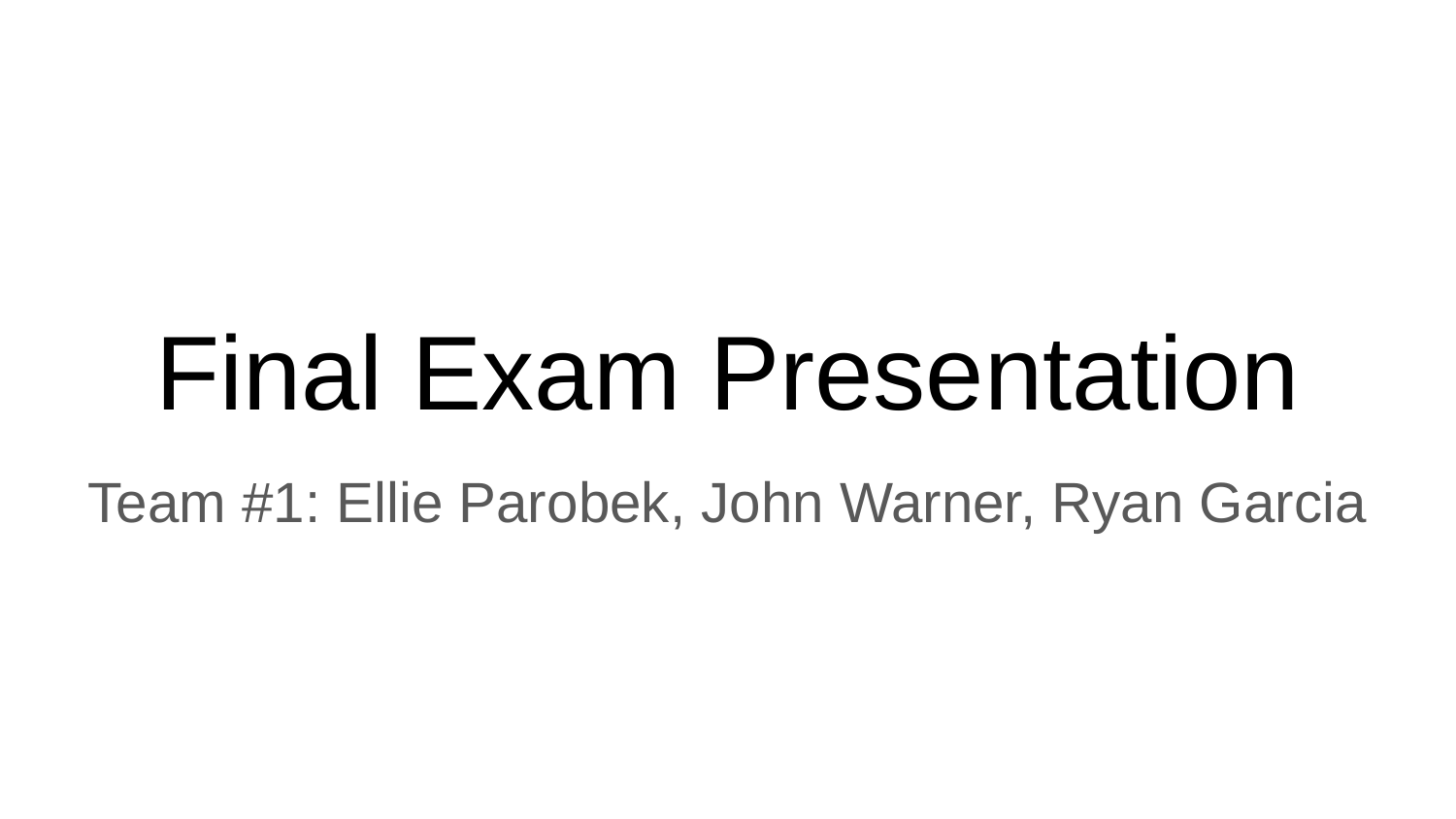

# Final Exam Presentation
Team #1: Ellie Parobek, John Warner, Ryan Garcia